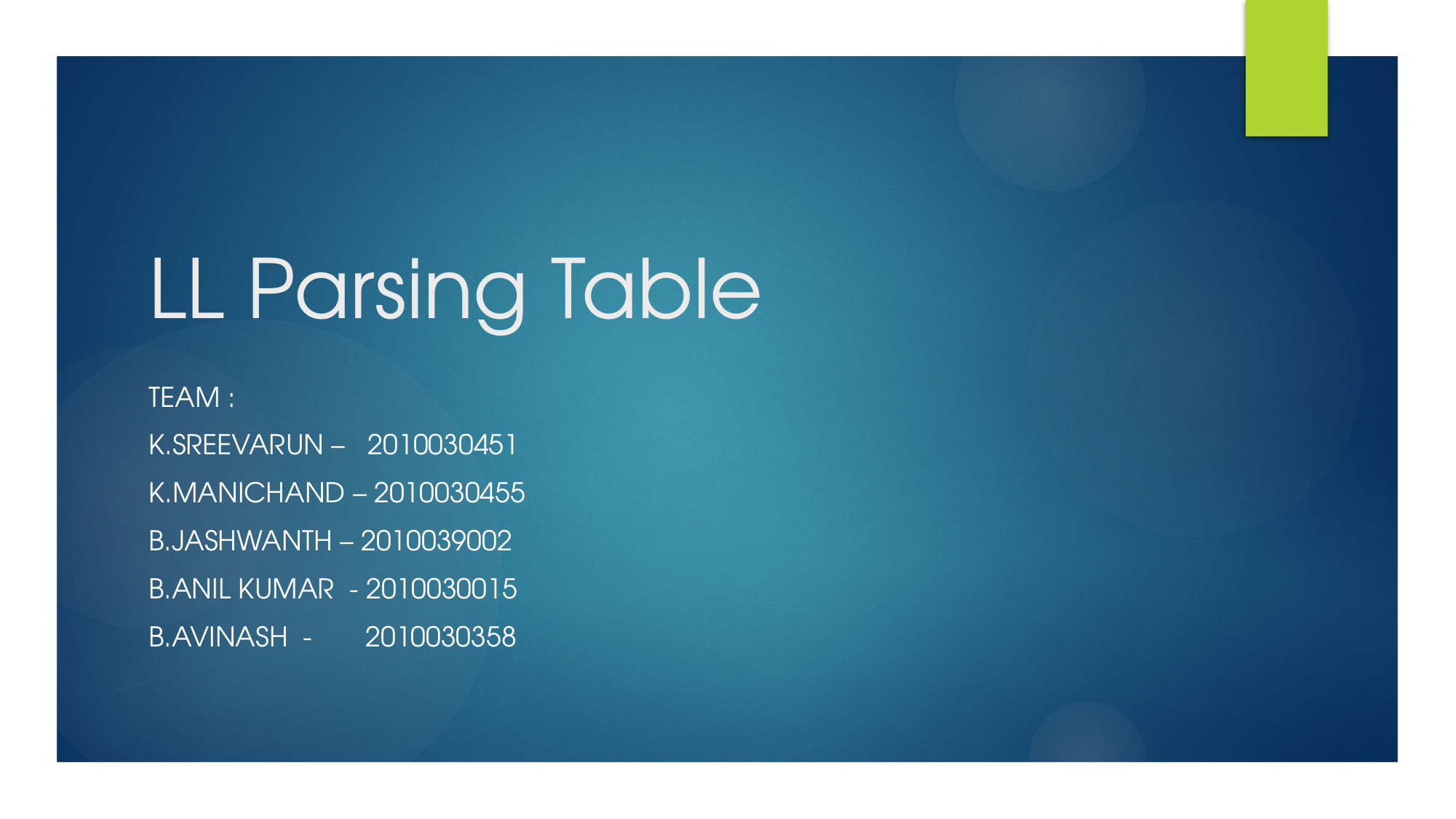

# LL Parsing Table
Team :
K.Sreevarun –   2010030451
k.Manichand – 2010030455
b.Jashwanth – 2010039002
b.Anil kumar  - 2010030015
b.Avinash  -       2010030358